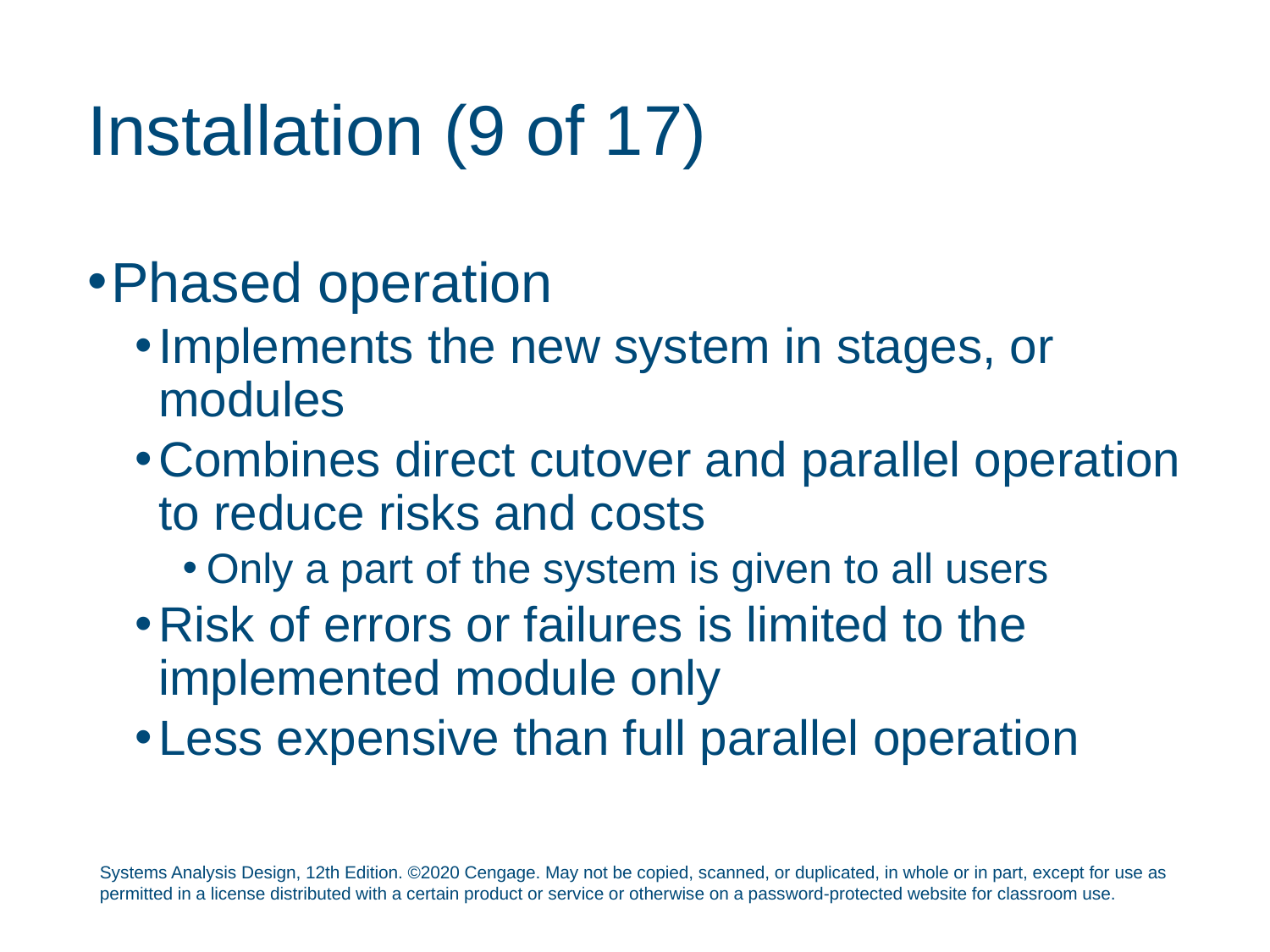

# Installation (9 of 17)
Phased operation
Implements the new system in stages, or modules
Combines direct cutover and parallel operation to reduce risks and costs
Only a part of the system is given to all users
Risk of errors or failures is limited to the implemented module only
Less expensive than full parallel operation
Systems Analysis Design, 12th Edition. ©2020 Cengage. May not be copied, scanned, or duplicated, in whole or in part, except for use as permitted in a license distributed with a certain product or service or otherwise on a password-protected website for classroom use.